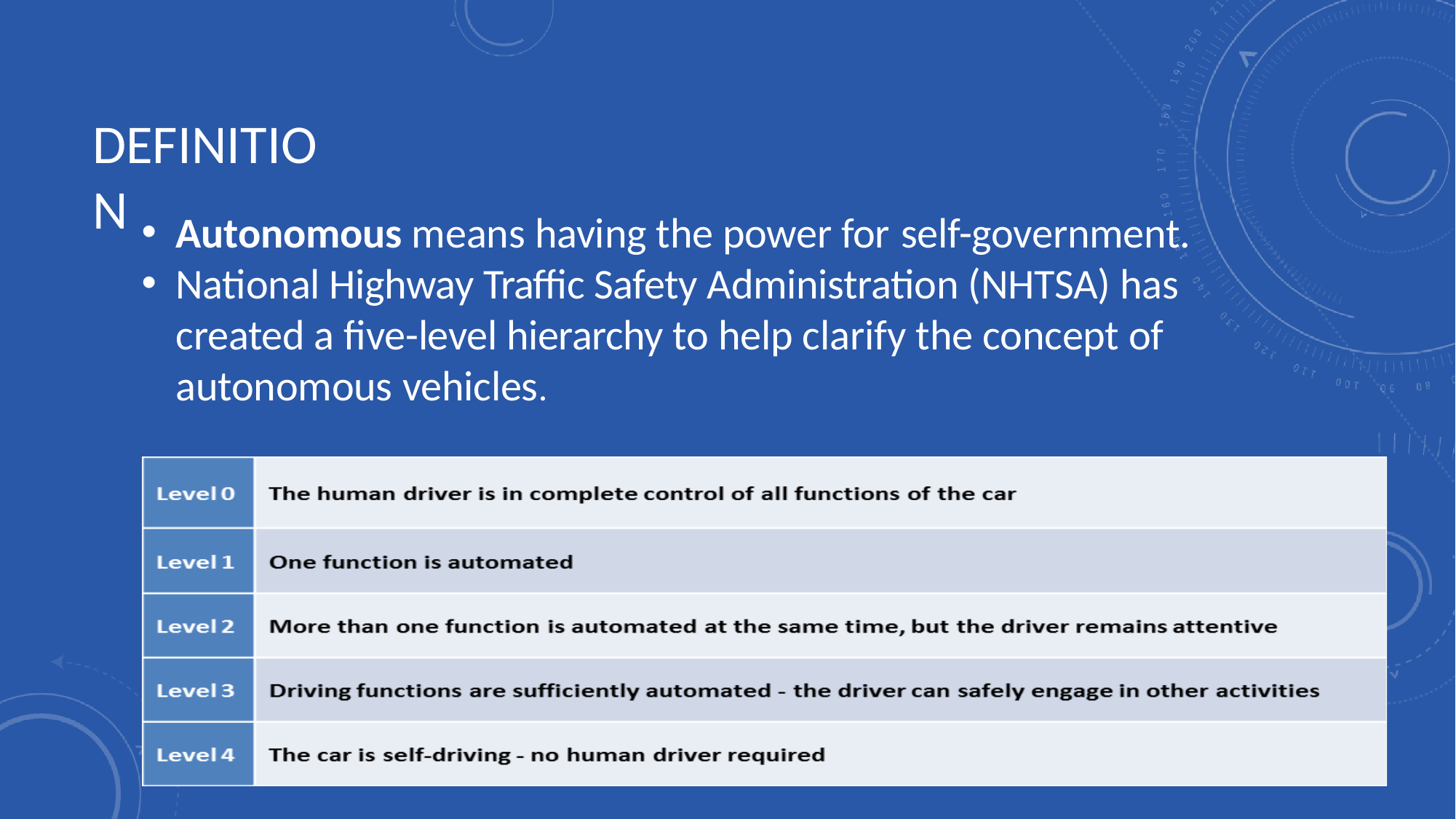

# DEFINITION
Autonomous means having the power for self-government.
National Highway Traffic Safety Administration (NHTSA) has  created a five-level hierarchy to help clarify the concept of  autonomous vehicles.